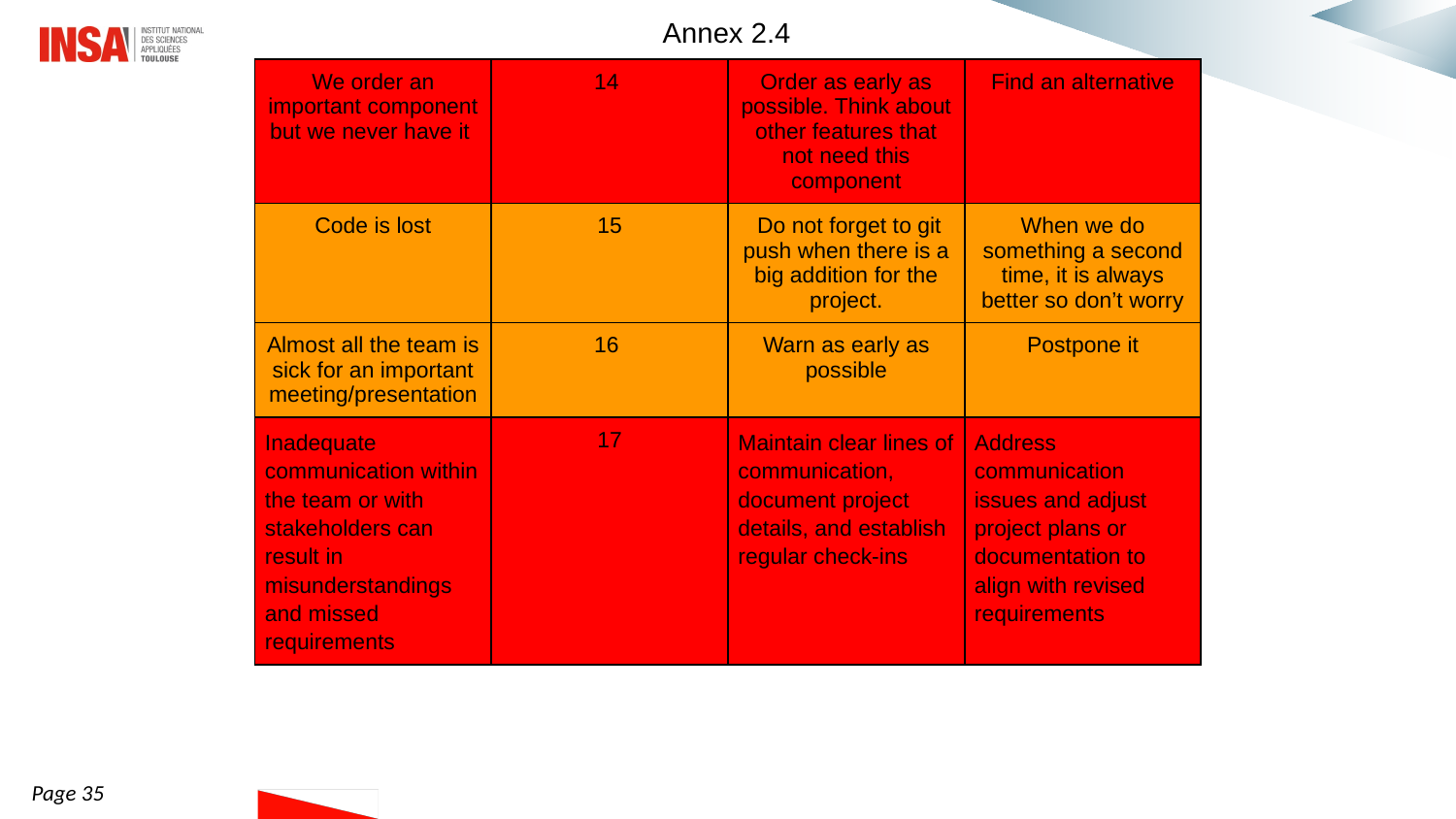

Annex 2.4
| We order an important component but we never have it | 14 | Order as early as possible. Think about other features that not need this component | Find an alternative |
| --- | --- | --- | --- |
| Code is lost | 15 | Do not forget to git push when there is a big addition for the project. | When we do something a second time, it is always better so don’t worry |
| Almost all the team is sick for an important meeting/presentation | 16 | Warn as early as possible | Postpone it |
| Inadequate communication within the team or with stakeholders can result in misunderstandings and missed requirements | 17 | Maintain clear lines of communication, document project details, and establish regular check-ins | Address communication issues and adjust project plans or documentation to align with revised requirements |
#